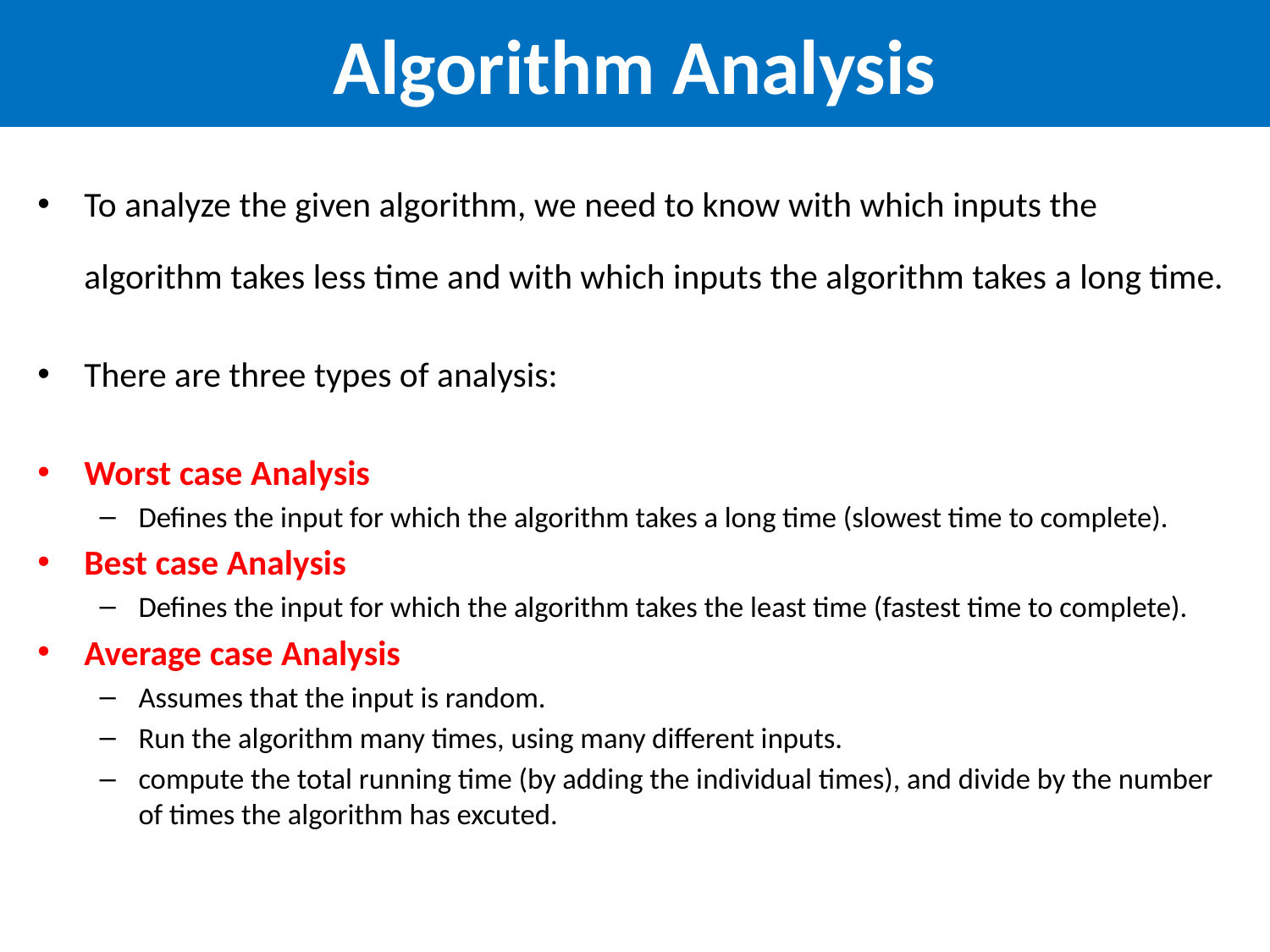

# Algorithm Analysis
To analyze the given algorithm, we need to know with which inputs the algorithm takes less time and with which inputs the algorithm takes a long time.

There are three types of analysis:

Worst case Analysis
Defines the input for which the algorithm takes a long time (slowest time to complete).
Best case Analysis
Defines the input for which the algorithm takes the least time (fastest time to complete).
Average case Analysis
Assumes that the input is random.
Run the algorithm many times, using many different inputs.
compute the total running time (by adding the individual times), and divide by the number of times the algorithm has excuted.